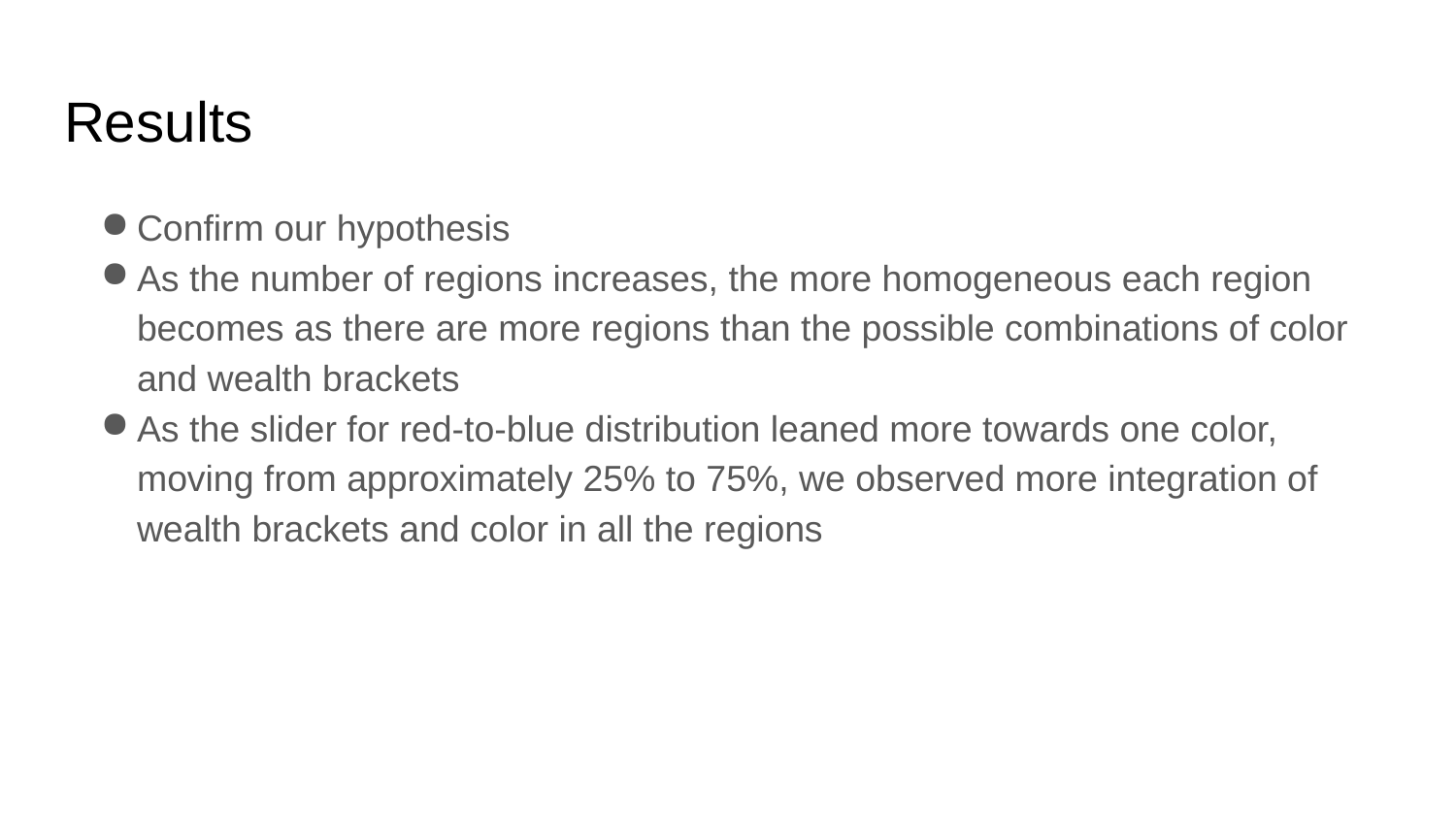

# Results
Confirm our hypothesis
As the number of regions increases, the more homogeneous each region becomes as there are more regions than the possible combinations of color and wealth brackets
As the slider for red-to-blue distribution leaned more towards one color, moving from approximately 25% to 75%, we observed more integration of wealth brackets and color in all the regions